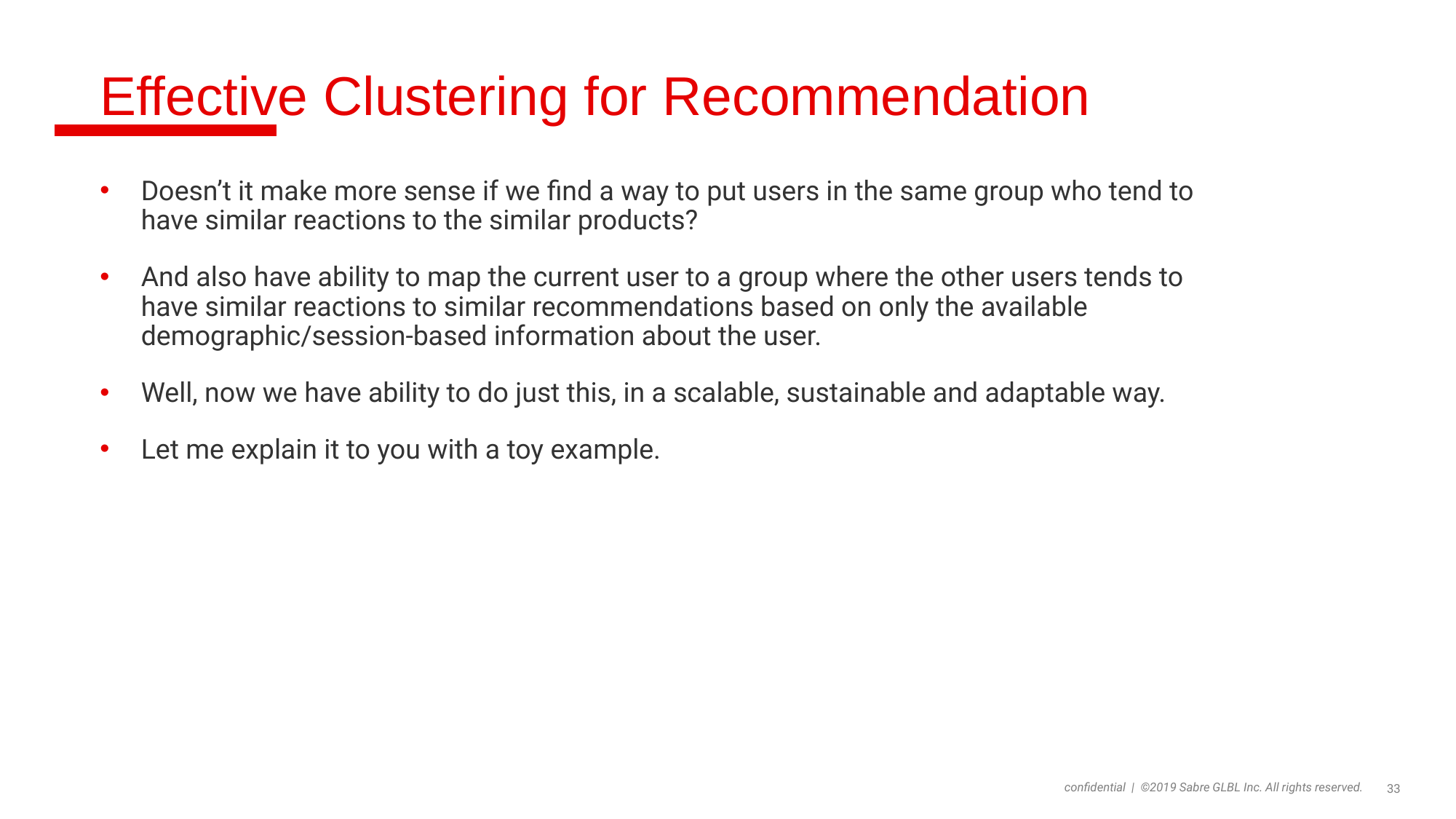

# Effective Clustering for Recommendation
Doesn’t it make more sense if we find a way to put users in the same group who tend to have similar reactions to the similar products?
And also have ability to map the current user to a group where the other users tends to have similar reactions to similar recommendations based on only the available demographic/session-based information about the user.
Well, now we have ability to do just this, in a scalable, sustainable and adaptable way.
Let me explain it to you with a toy example.